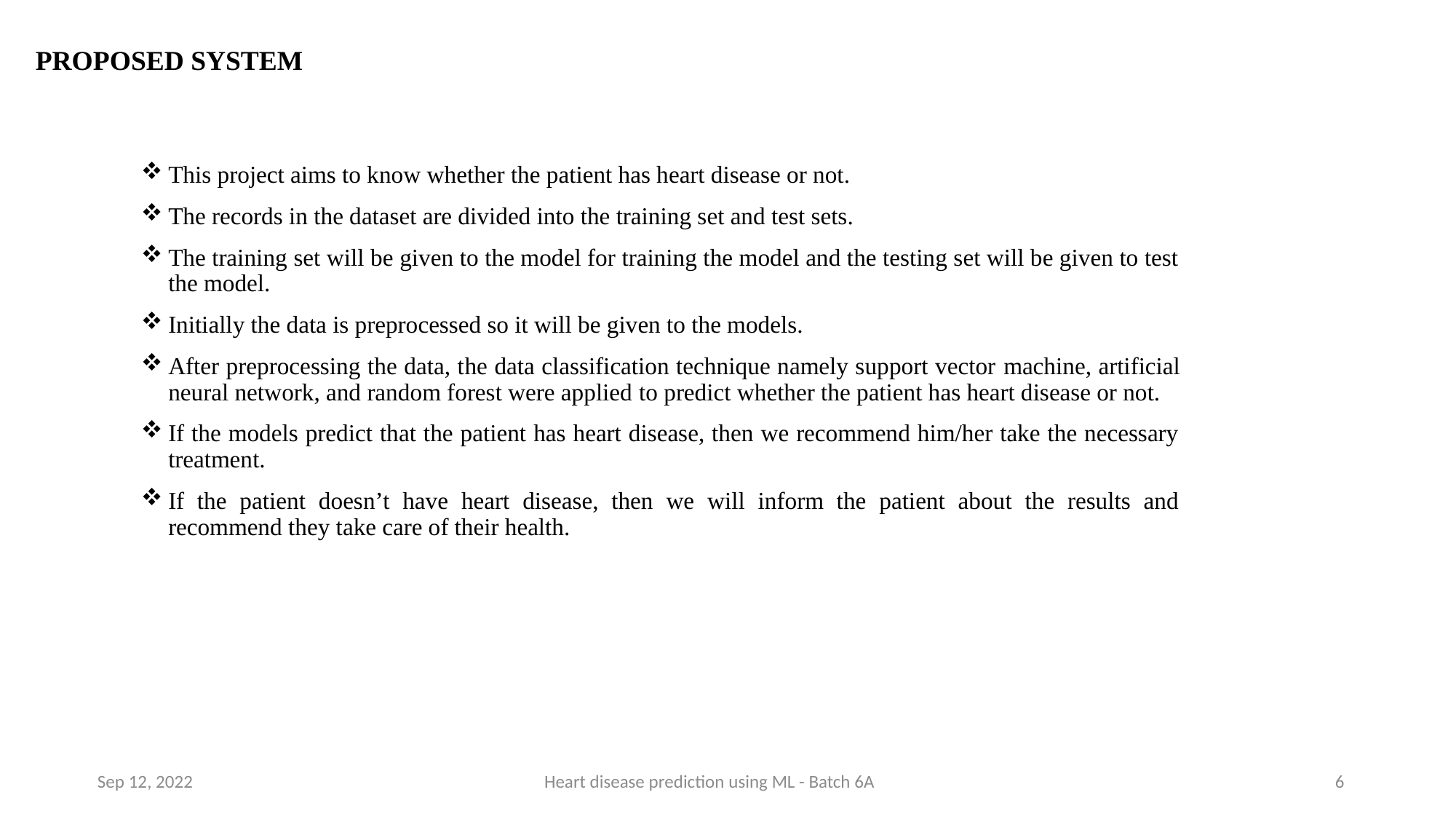

# PROPOSED SYSTEM
This project aims to know whether the patient has heart disease or not.
The records in the dataset are divided into the training set and test sets.
The training set will be given to the model for training the model and the testing set will be given to test the model.
Initially the data is preprocessed so it will be given to the models.
After preprocessing the data, the data classification technique namely support vector machine, artificial neural network, and random forest were applied to predict whether the patient has heart disease or not.
If the models predict that the patient has heart disease, then we recommend him/her take the necessary treatment.
If the patient doesn’t have heart disease, then we will inform the patient about the results and recommend they take care of their health.
Sep 12, 2022
Heart disease prediction using ML - Batch 6A
6